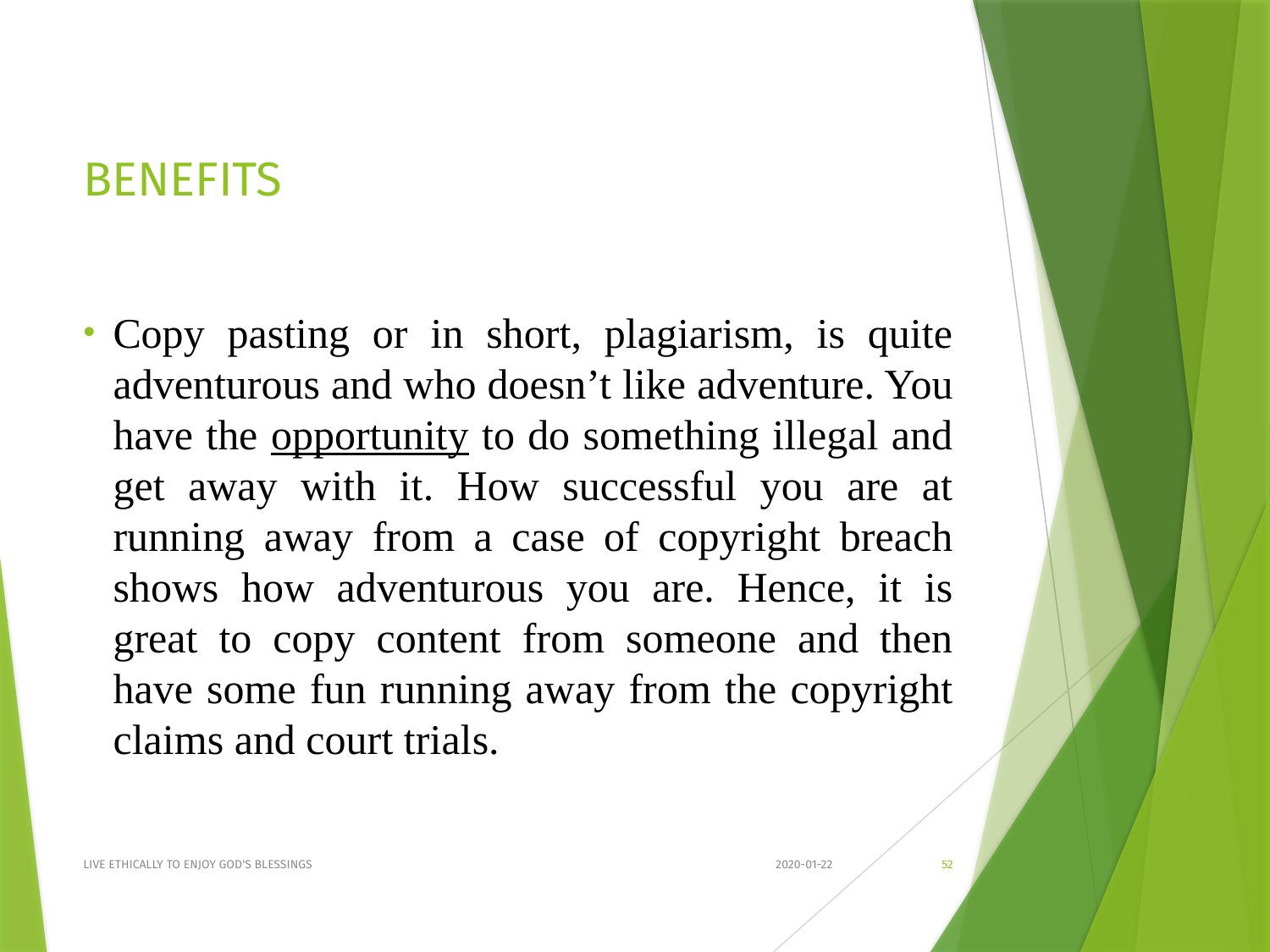

# BENEFITS
Copy pasting or in short, plagiarism, is quite adventurous and who doesn’t like adventure. You have the opportunity to do something illegal and get away with it. How successful you are at running away from a case of copyright breach shows how adventurous you are. Hence, it is great to copy content from someone and then have some fun running away from the copyright claims and court trials.

LIVE ETHICALLY TO ENJOY GOD'S BLESSINGS
2020-01-22
52